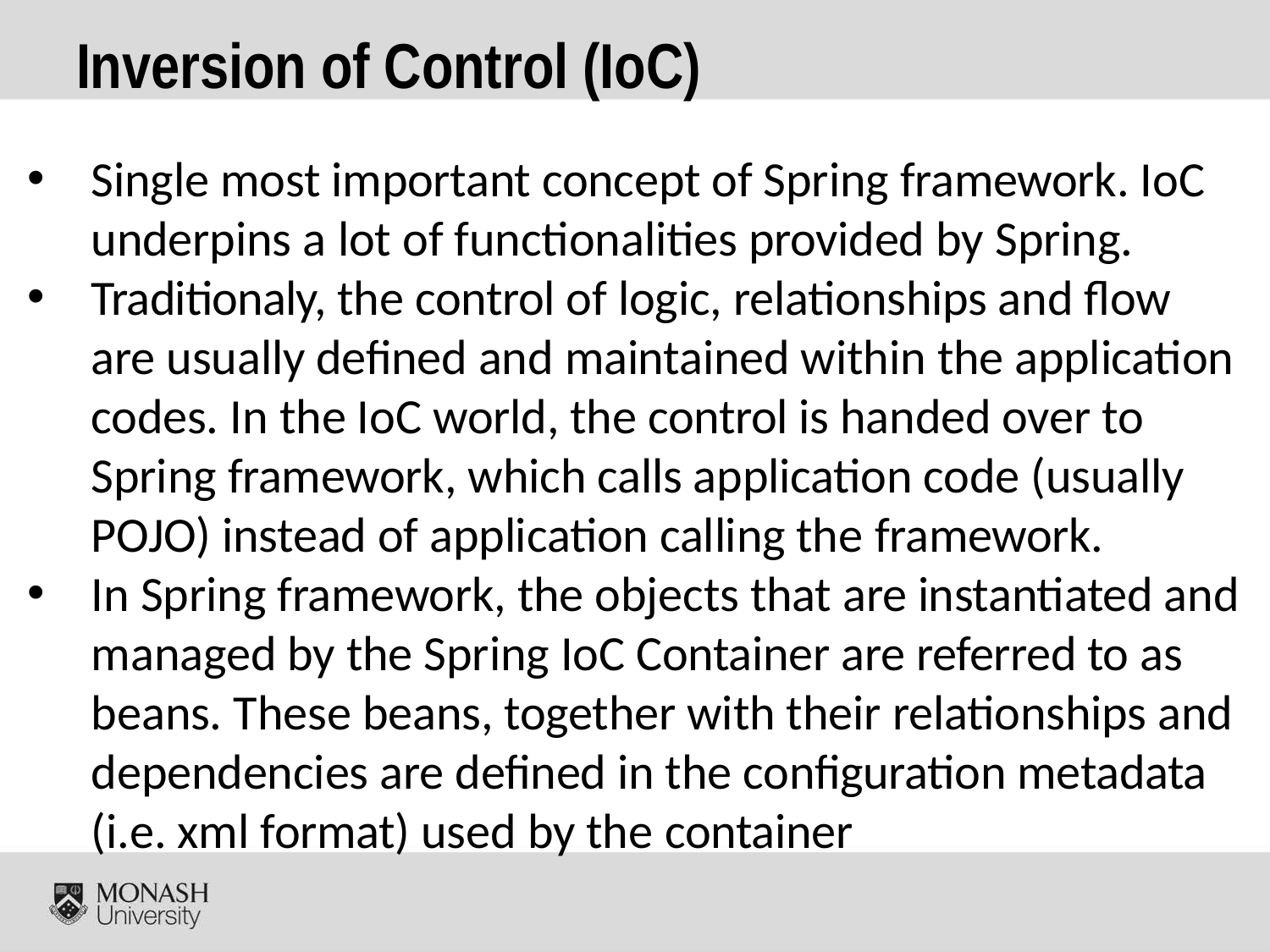

# Inversion of Control (IoC)
Single most important concept of Spring framework. IoC  underpins a lot of functionalities provided by Spring.
Traditionaly, the control of logic, relationships and flow  are usually defined and maintained within the application  codes. In the IoC world, the control is handed over to  Spring framework, which calls application code (usually  POJO) instead of application calling the framework.
In Spring framework, the objects that are instantiated and  managed by the Spring IoC Container are referred to as  beans. These beans, together with their relationships and  dependencies are defined in the configuration metadata  (i.e. xml format) used by the container